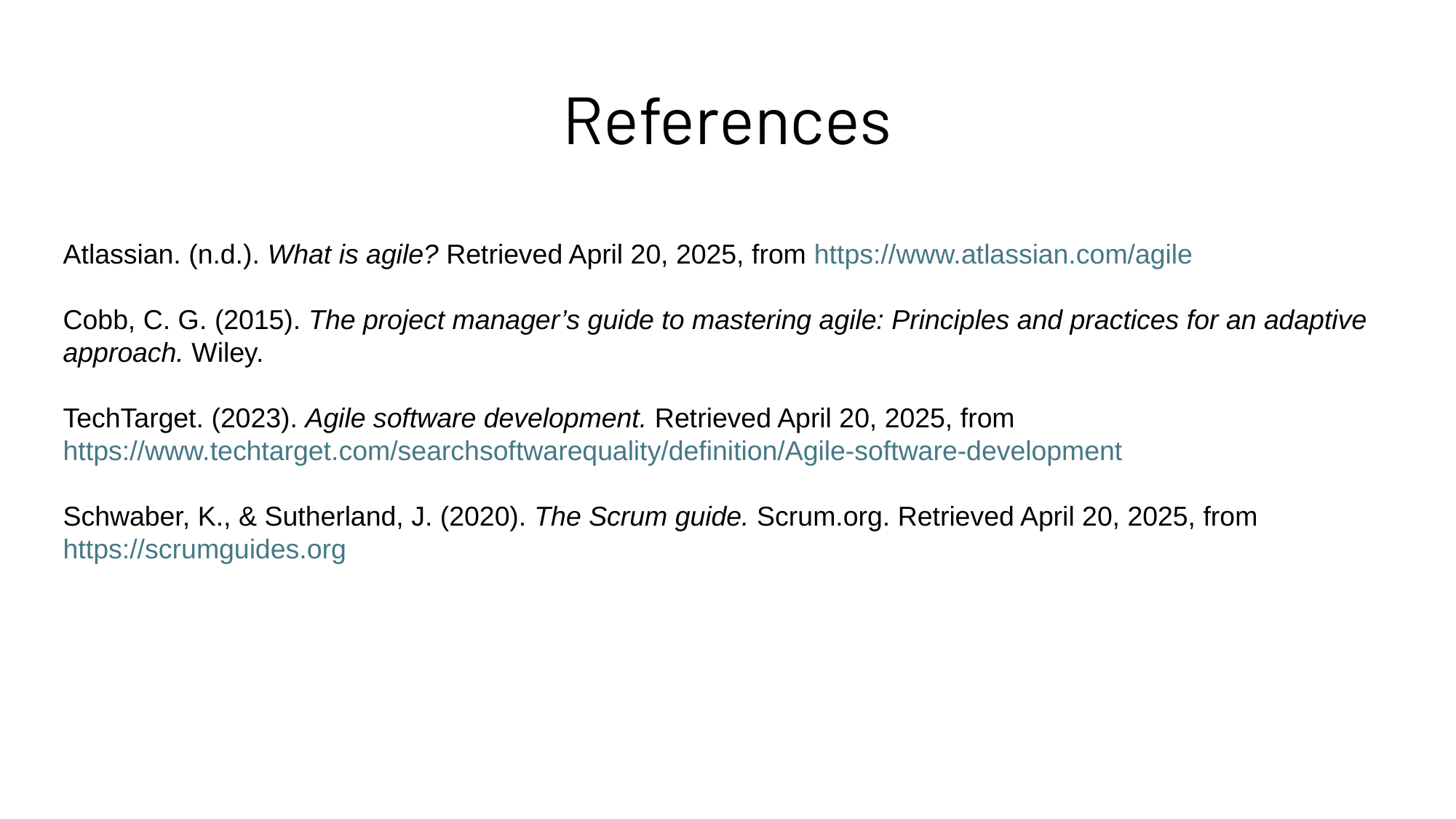

# References
Atlassian. (n.d.). What is agile? Retrieved April 20, 2025, from https://www.atlassian.com/agile

Cobb, C. G. (2015). The project manager’s guide to mastering agile: Principles and practices for an adaptive approach. Wiley.

TechTarget. (2023). Agile software development. Retrieved April 20, 2025, from https://www.techtarget.com/searchsoftwarequality/definition/Agile-software-development

Schwaber, K., & Sutherland, J. (2020). The Scrum guide. Scrum.org. Retrieved April 20, 2025, from https://scrumguides.org